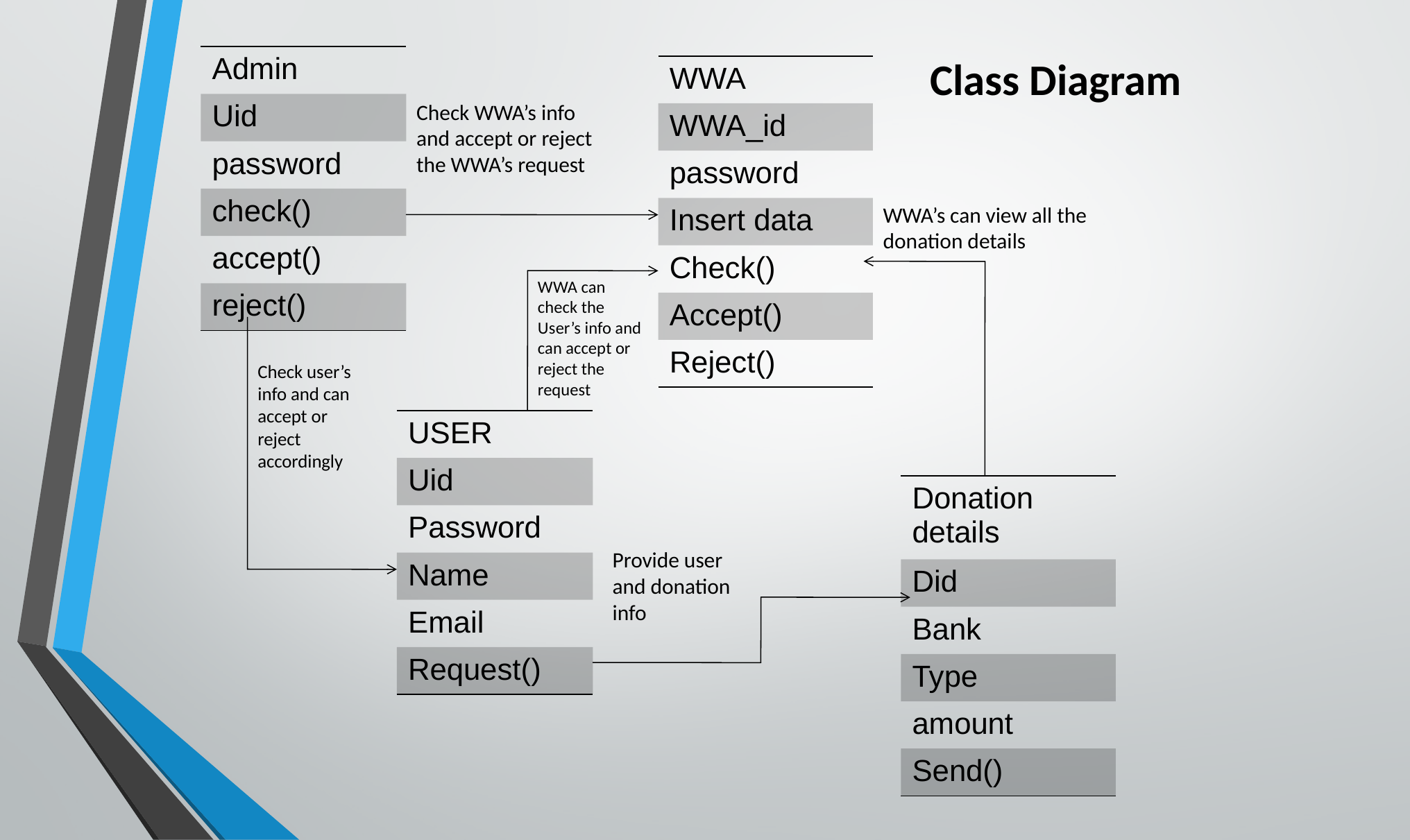

| Admin |
| --- |
| Uid |
| password |
| check() |
| accept() |
| reject() |
Class Diagram
| WWA |
| --- |
| WWA\_id |
| password |
| Insert data |
| Check() |
| Accept() |
| Reject() |
Check WWA’s info and accept or reject the WWA’s request
WWA’s can view all the donation details
WWA can check the User’s info and  can accept or reject the request
Check user’s info and can accept or reject accordingly
| USER |
| --- |
| Uid |
| Password |
| Name |
| Email |
| Request() |
| Donation details |
| --- |
| Did |
| Bank |
| Type |
| amount |
| Send() |
Provide user and donation info